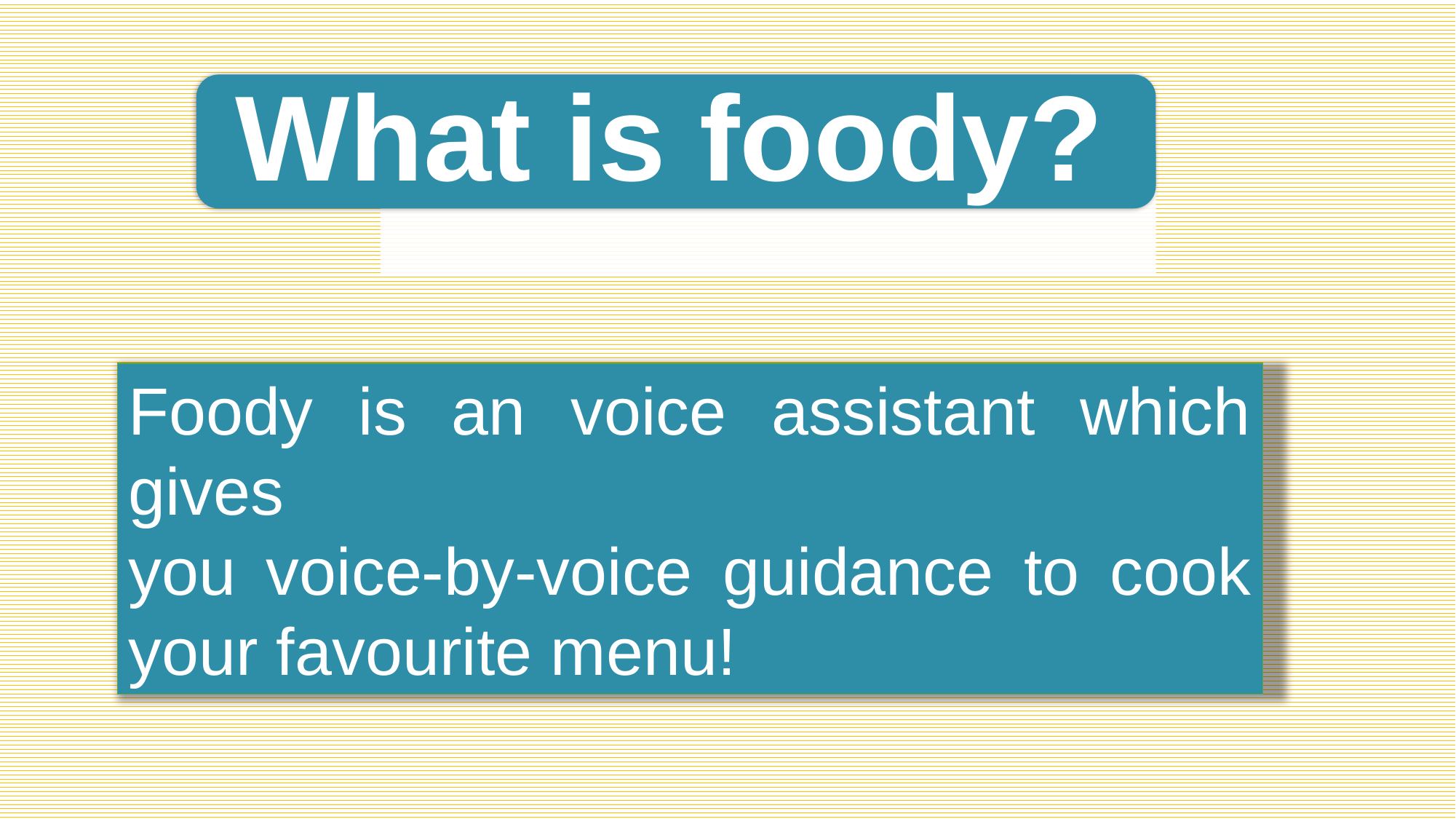

What is foody?
Foody is an voice assistant which gives
you voice-by-voice guidance to cook your favourite menu!